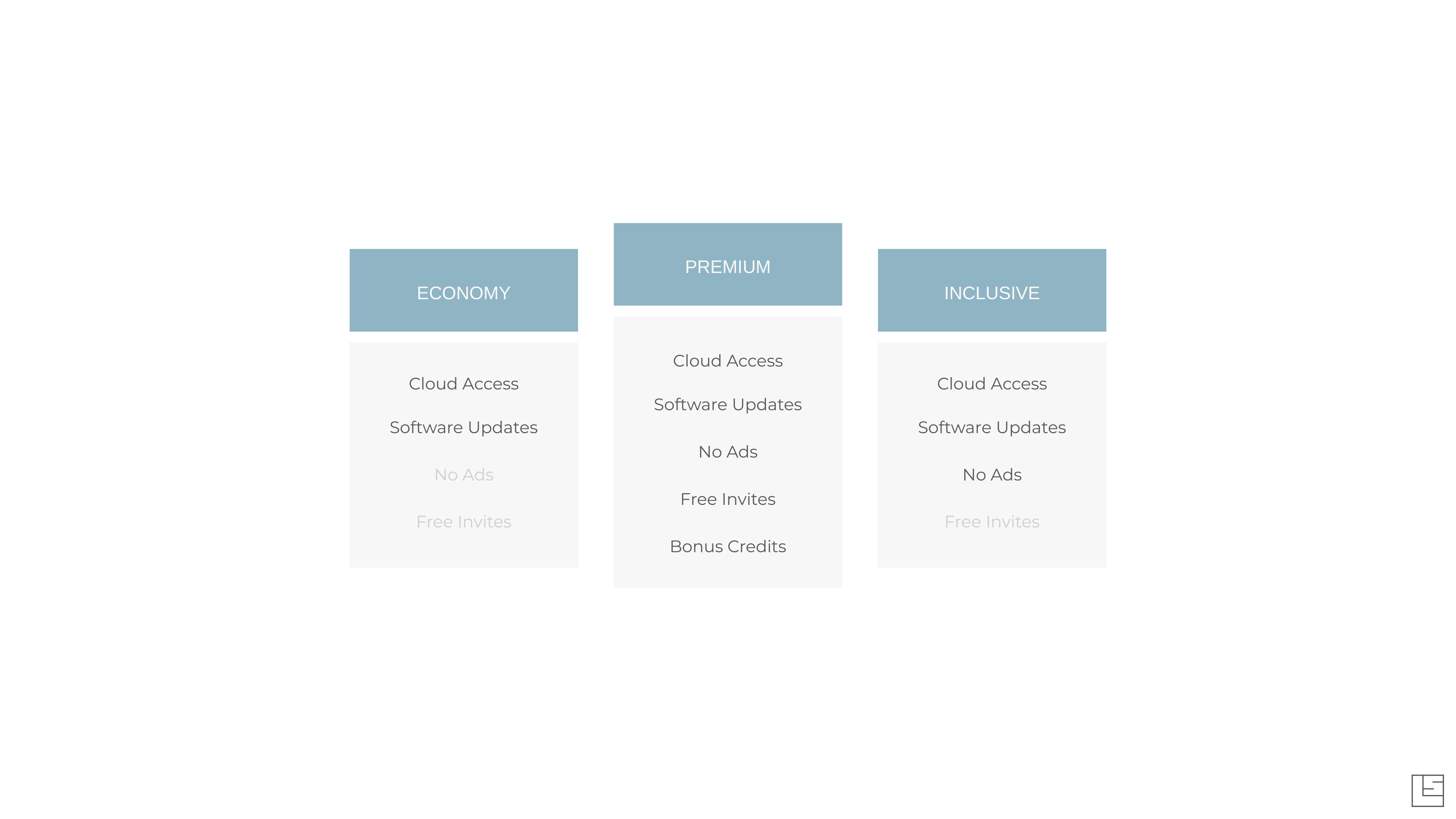

PREMIUM
ECONOMY
INCLUSIVE

Cloud Access
Cloud Access
Cloud Access
Software Updates
Software Updates
Software Updates
No Ads
No Ads
No Ads
Free Invites
Free Invites
Free Invites
Bonus Credits